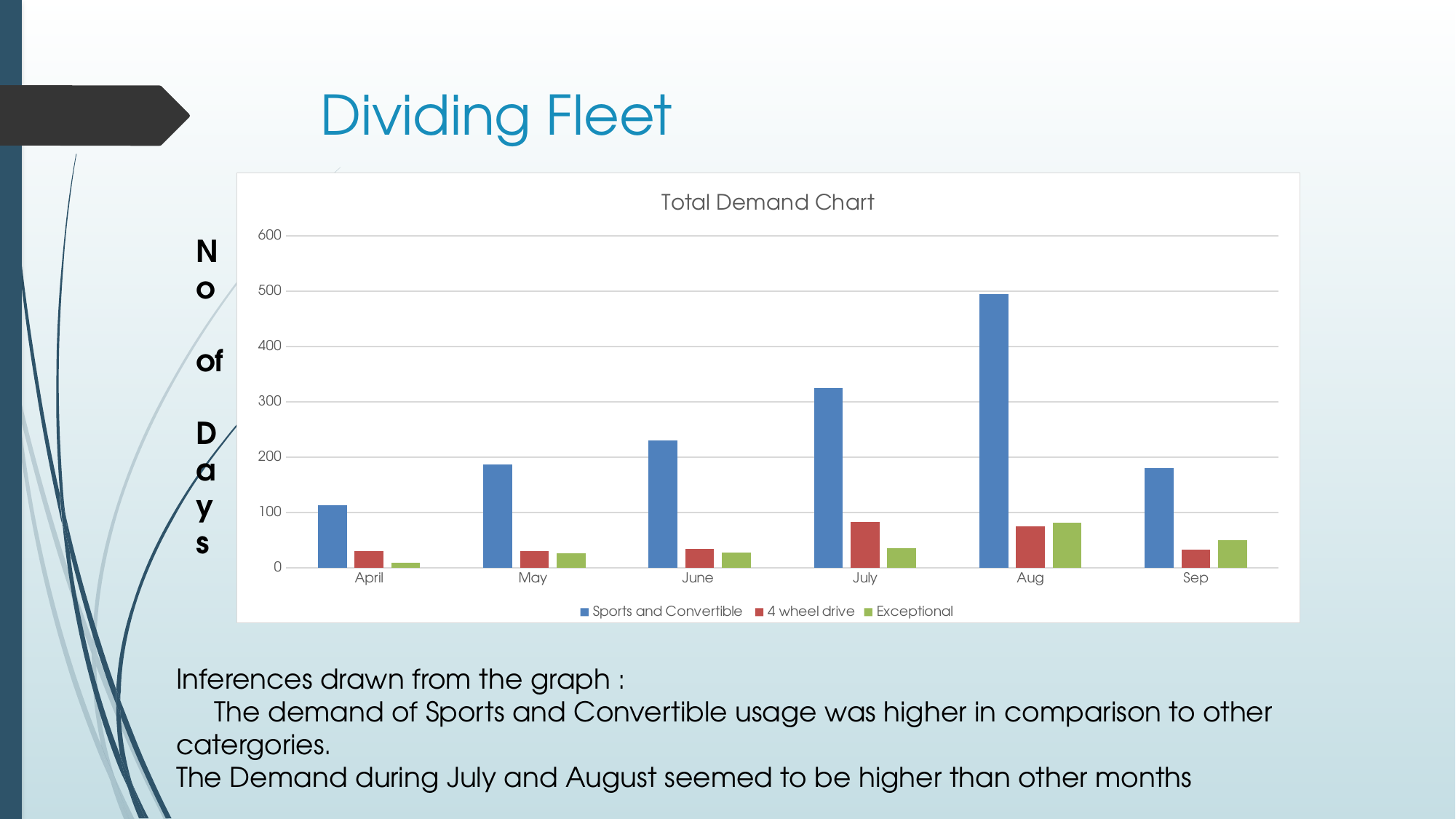

# Dividing Fleet

### Chart: Total Demand Chart

| Category | Sports and Convertible  | 4 wheel drive | Exceptional  |
|---|---|---|---|
| April | 113.0 | 30.0 | 10.0 |
| May  | 187.0 | 30.0 | 27.0 |
| June  | 230.0 | 34.0 | 28.0 |
| July | 325.0 | 83.0 | 36.0 |
| Aug | 495.0 | 75.0 | 82.0 |
| Sep | 181.0 | 33.0 | 50.0 |
No

of
 Day
s
Inferences drawn from the graph :
     The demand of Sports and Convertible usage was higher in comparison to other catergories.
The Demand during July and August seemed to be higher than other months